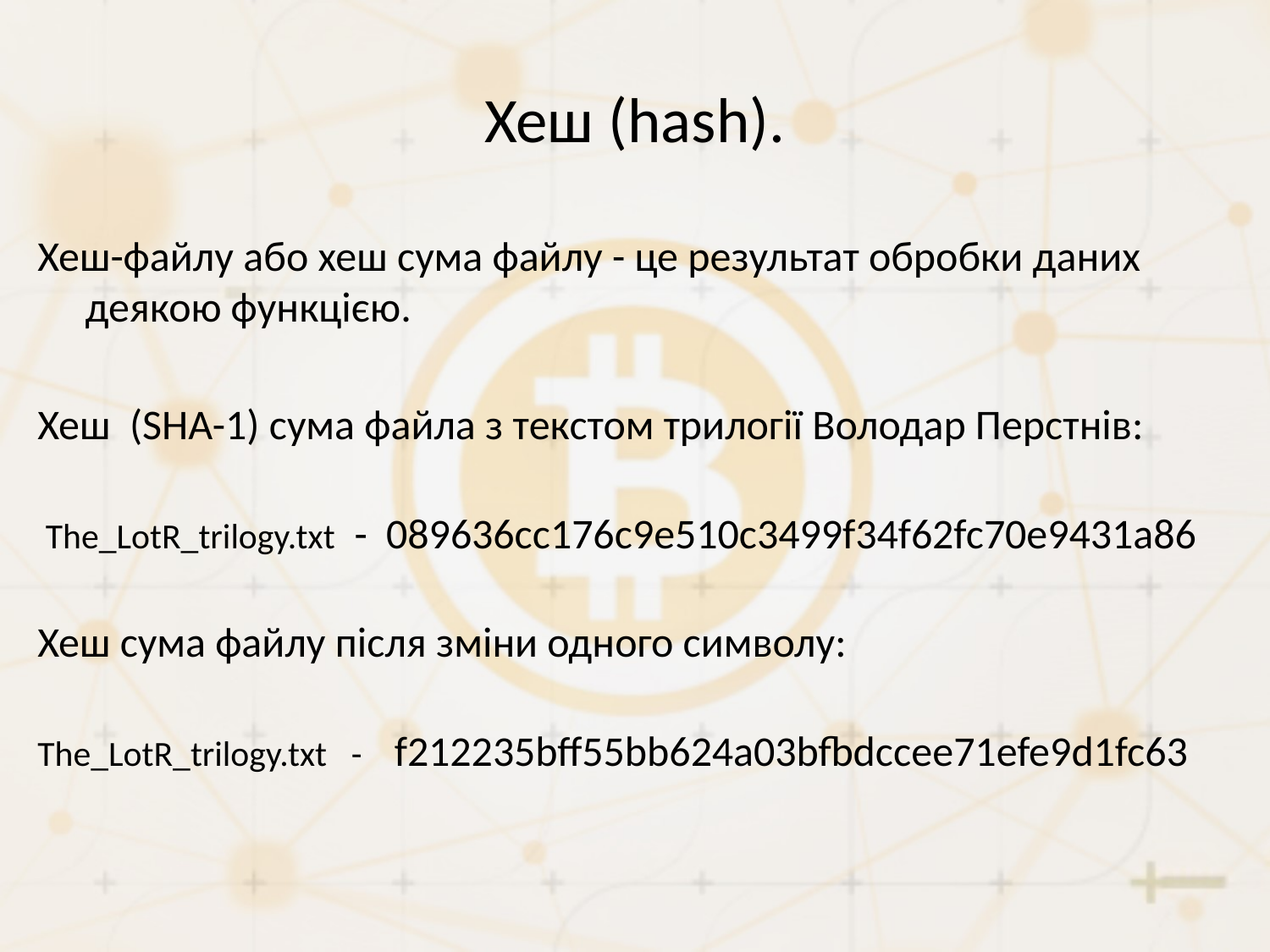

# Хеш (hash).
Хеш-файлу або хеш сума файлу - це результат обробки даних деякою функцією.

Хеш  (SHA-1) сума файла з текстом трилогії Володар Перстнів:

 The_LotR_trilogy.txt  -  089636cc176c9e510c3499f34f62fc70e9431a86

Хеш сума файлу після зміни одного символу:

The_LotR_trilogy.txt   -    f212235bff55bb624a03bfbdccee71efe9d1fc63